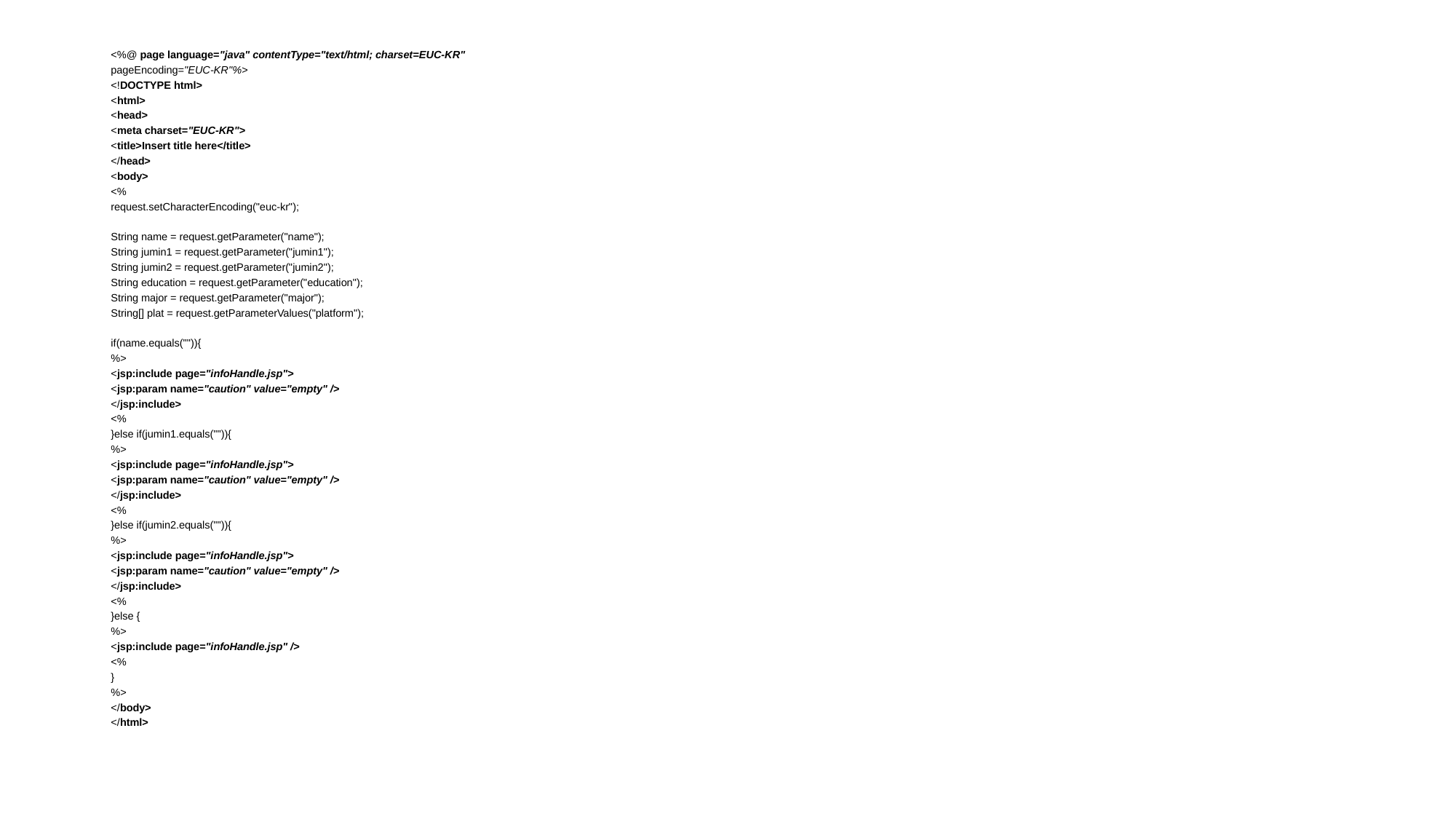

<%@ page language="java" contentType="text/html; charset=EUC-KR"
pageEncoding="EUC-KR"%>
<!DOCTYPE html>
<html>
<head>
<meta charset="EUC-KR">
<title>Insert title here</title>
</head>
<body>
<%
request.setCharacterEncoding("euc-kr");

String name = request.getParameter("name");
String jumin1 = request.getParameter("jumin1");
String jumin2 = request.getParameter("jumin2");
String education = request.getParameter("education");
String major = request.getParameter("major");
String[] plat = request.getParameterValues("platform");

if(name.equals("")){
%>
<jsp:include page="infoHandle.jsp">
<jsp:param name="caution" value="empty" />
</jsp:include>
<%
}else if(jumin1.equals("")){
%>
<jsp:include page="infoHandle.jsp">
<jsp:param name="caution" value="empty" />
</jsp:include>
<%
}else if(jumin2.equals("")){
%>
<jsp:include page="infoHandle.jsp">
<jsp:param name="caution" value="empty" />
</jsp:include>
<%
}else {
%>
<jsp:include page="infoHandle.jsp" />
<%
}
%>
</body>
</html>